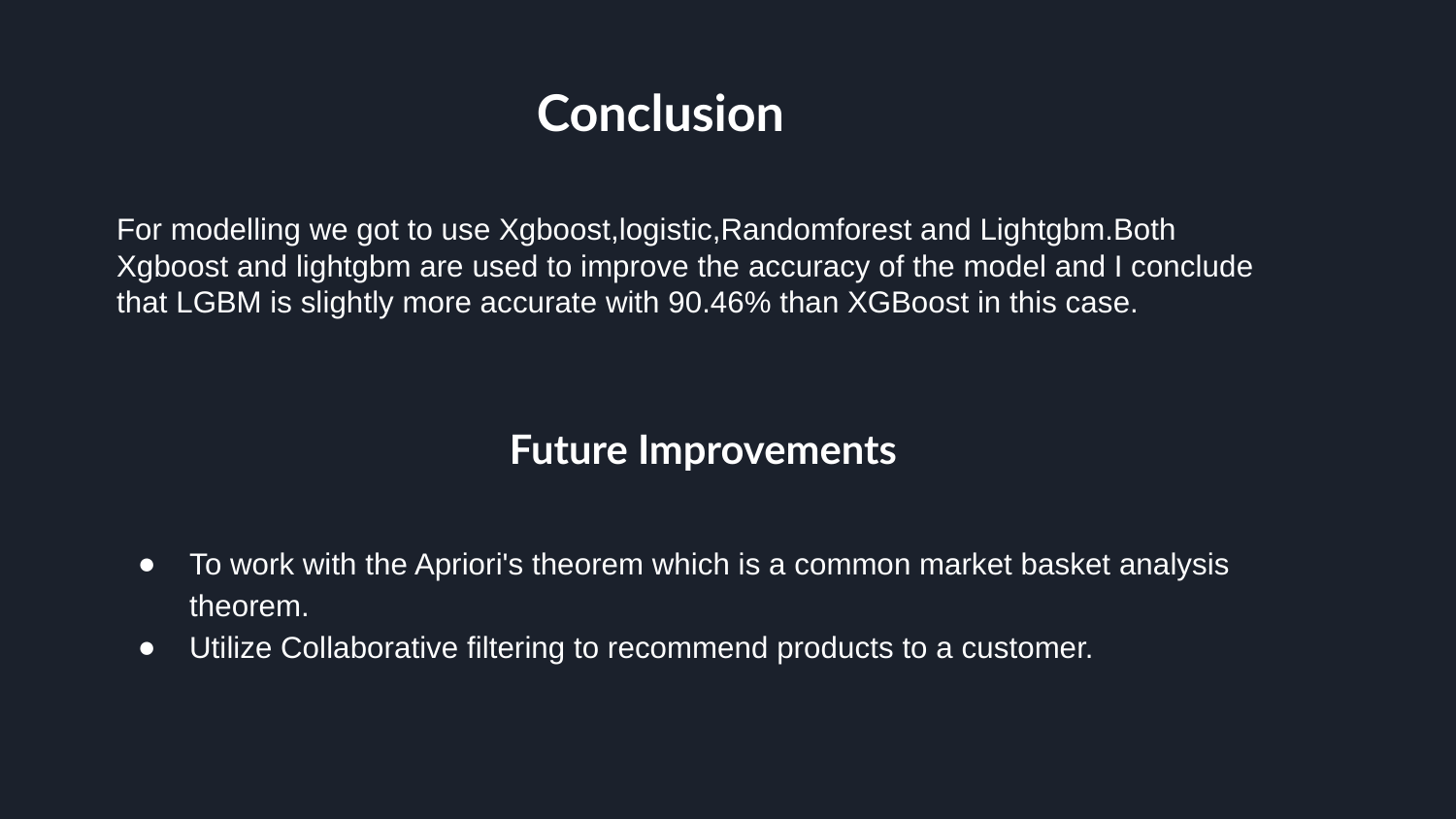

Conclusion
For modelling we got to use Xgboost,logistic,Randomforest and Lightgbm.Both Xgboost and lightgbm are used to improve the accuracy of the model and I conclude that LGBM is slightly more accurate with 90.46% than XGBoost in this case.
Future Improvements
To work with the Apriori's theorem which is a common market basket analysis theorem.
Utilize Collaborative filtering to recommend products to a customer.